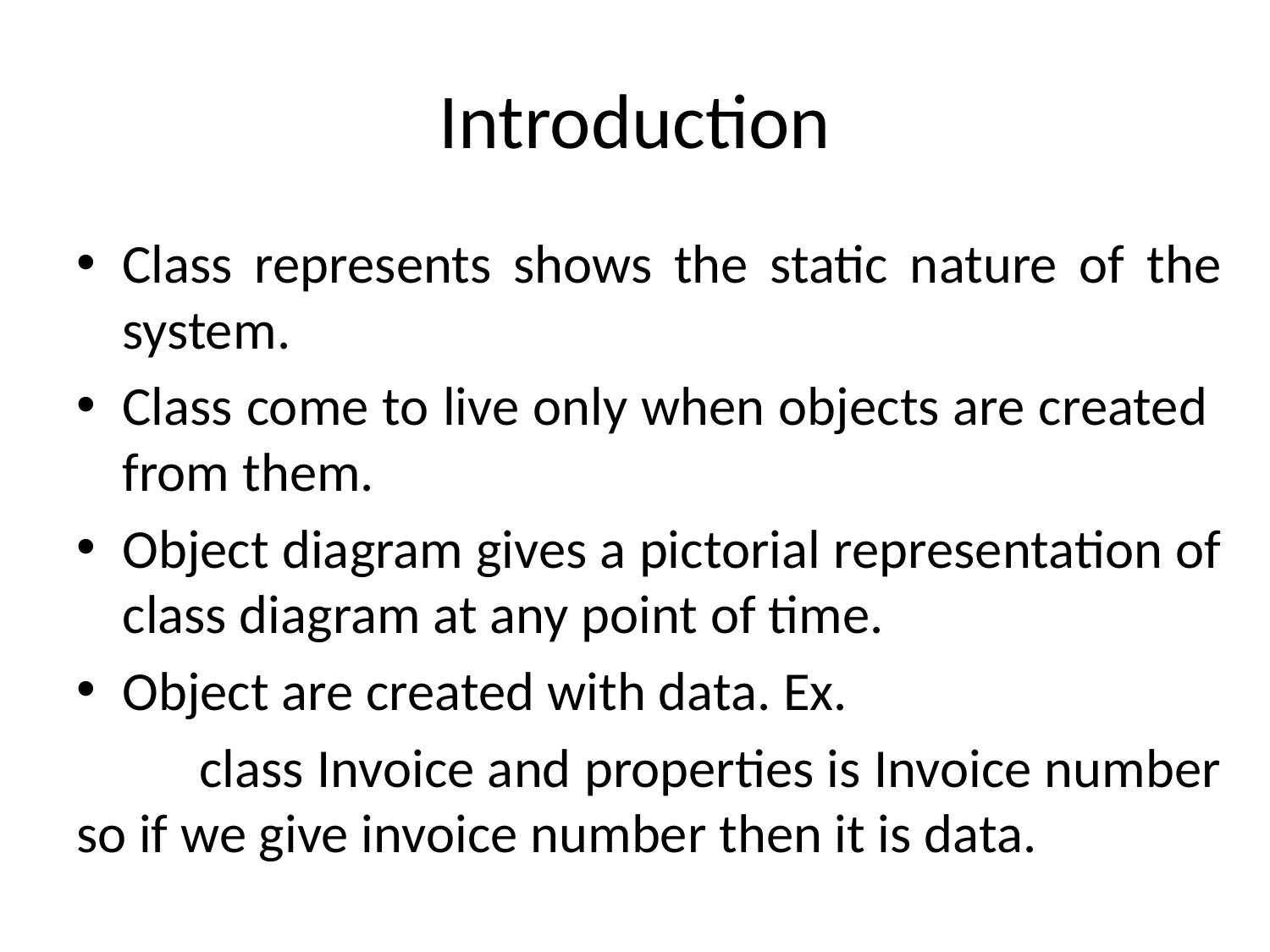

# Introduction
Class represents shows the static nature of the system.
Class come to live only when objects are created  from them.
Object diagram gives a pictorial representation of class diagram at any point of time.
Object are created with data. Ex.
	class Invoice and properties is Invoice number so if we give invoice number then it is data.